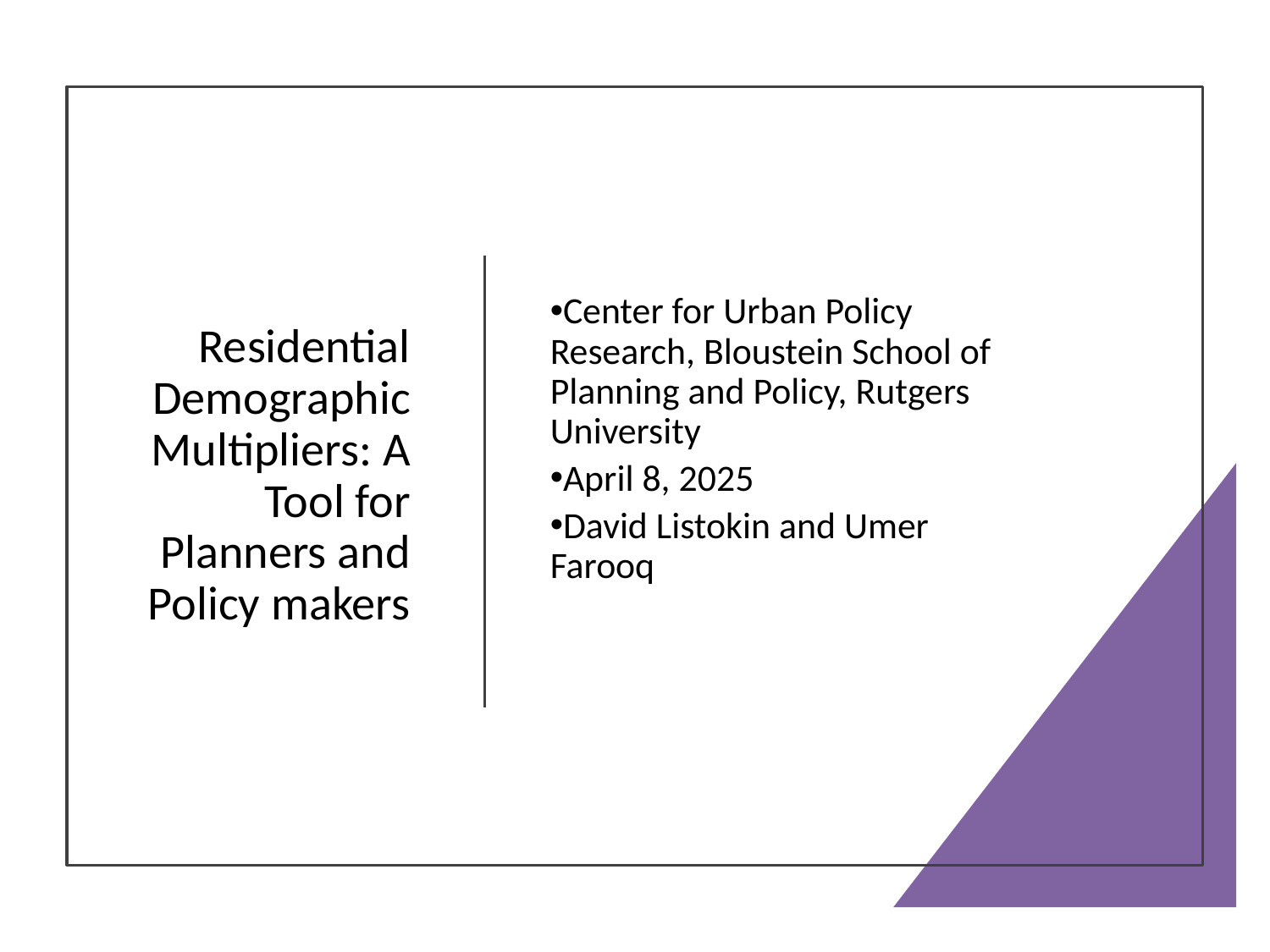

# Residential Demographic Multipliers: A Tool for Planners and Policy makers
Center for Urban Policy Research, Bloustein School of Planning and Policy, Rutgers University
April 8, 2025
David Listokin and Umer Farooq